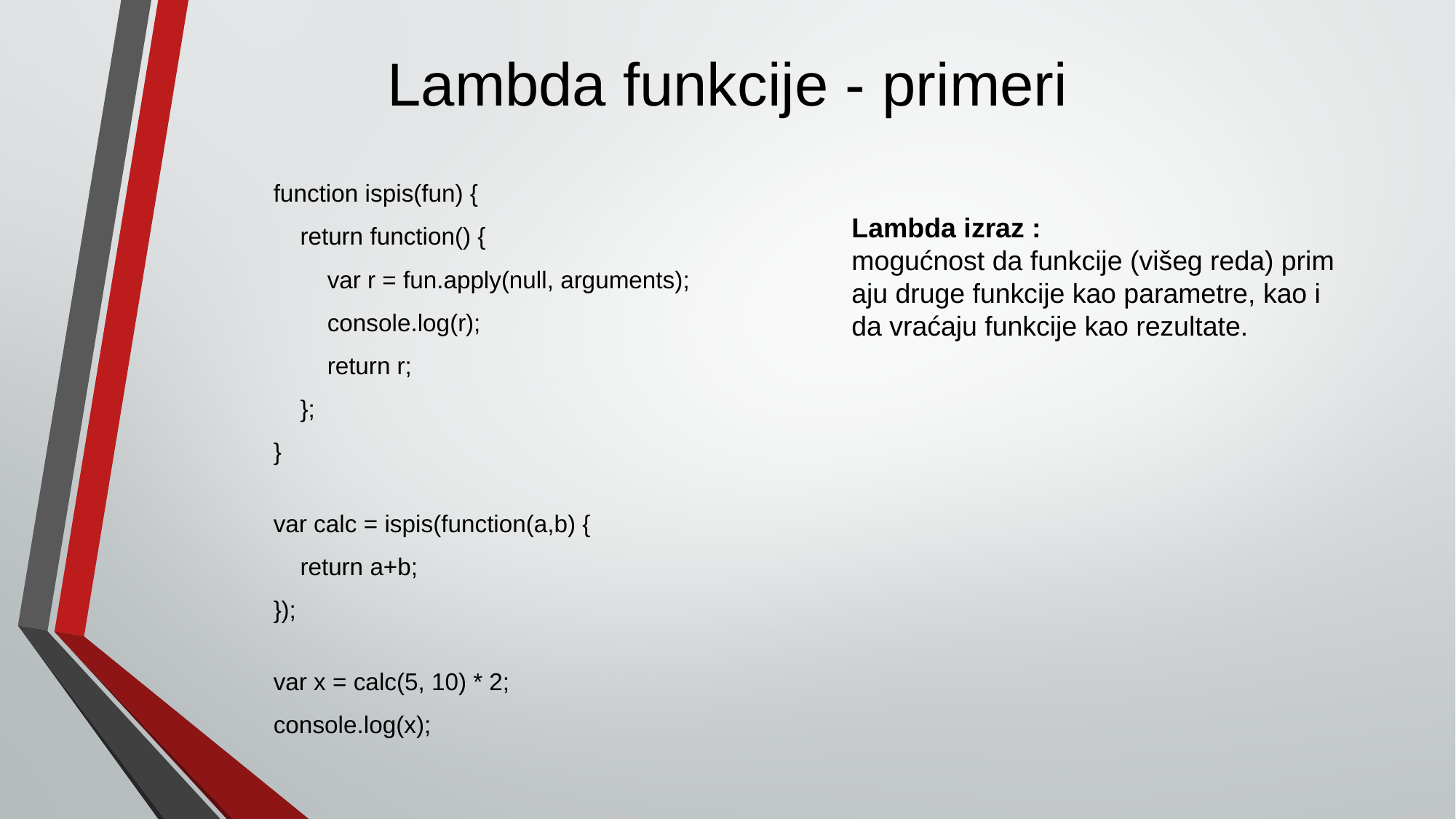

# Lambda funkcije - primeri
    function ispis(fun) {
        return function() {
            var r = fun.apply(null, arguments);
            console.log(r);
            return r;
        };
    }
    var calc = ispis(function(a,b) {
        return a+b;
    });
    var x = calc(5, 10) * 2;
    console.log(x);
Lambda izraz : mogućnost da funkcije (višeg reda) primaju druge funkcije kao parametre, kao i da vraćaju funkcije kao rezultate.